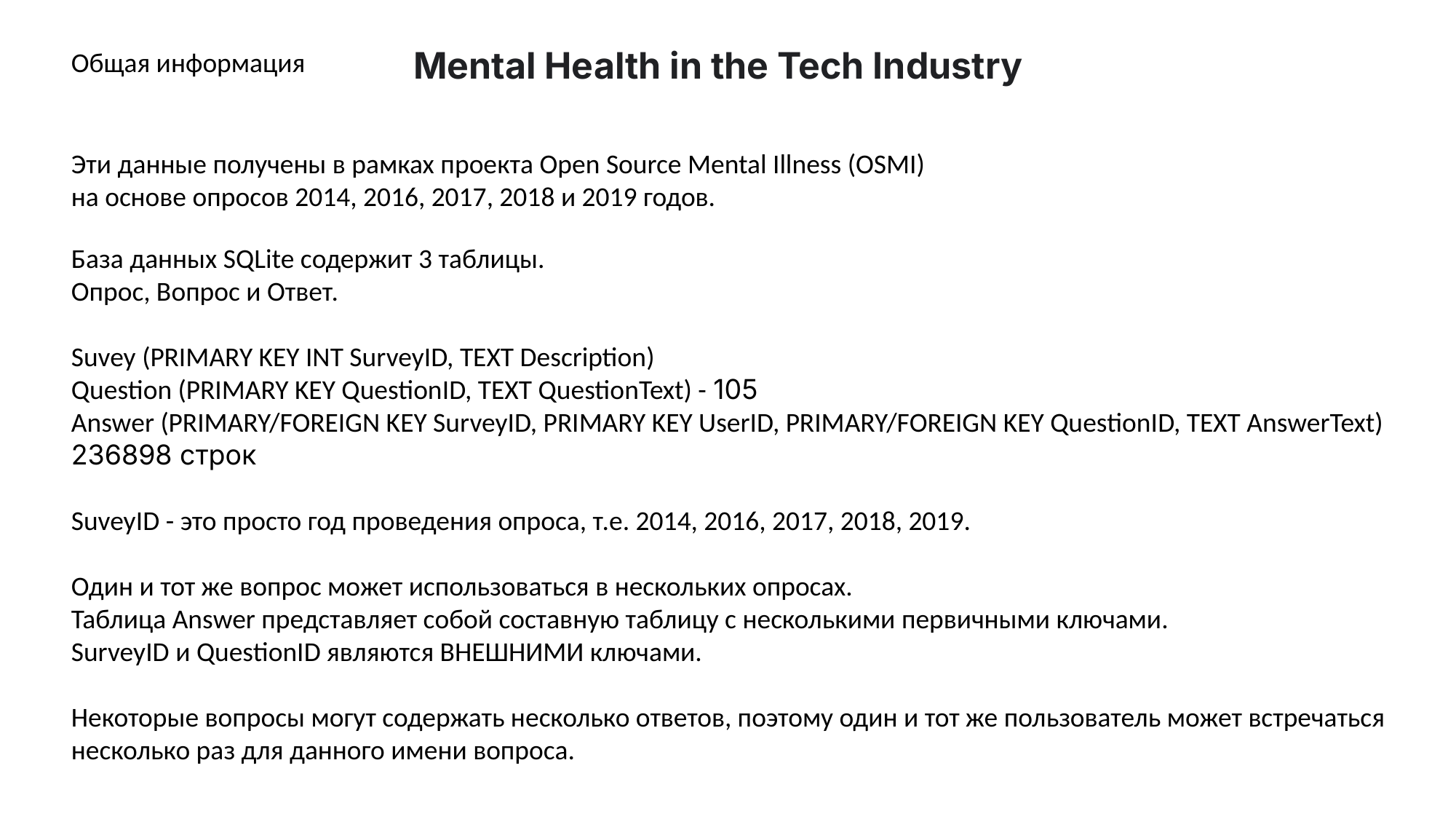

Mental Health in the Tech Industry
Общая информация
Эти данные получены в рамках проекта Open Source Mental Illness (OSMI) на основе опросов 2014, 2016, 2017, 2018 и 2019 годов.
База данных SQLite содержит 3 таблицы.
Опрос, Вопрос и Ответ.

Suvey (PRIMARY KEY INT SurveyID, TEXT Description)
Question (PRIMARY KEY QuestionID, TEXT QuestionText) - 105
Answer (PRIMARY/FOREIGN KEY SurveyID, PRIMARY KEY UserID, PRIMARY/FOREIGN KEY QuestionID, TEXT AnswerText)
236898 строк

SuveyID - это просто год проведения опроса, т.е. 2014, 2016, 2017, 2018, 2019.

Один и тот же вопрос может использоваться в нескольких опросах.
Таблица Answer представляет собой составную таблицу с несколькими первичными ключами.
SurveyID и QuestionID являются ВНЕШНИМИ ключами.

Некоторые вопросы могут содержать несколько ответов, поэтому один и тот же пользователь может встречаться несколько раз для данного имени вопроса.